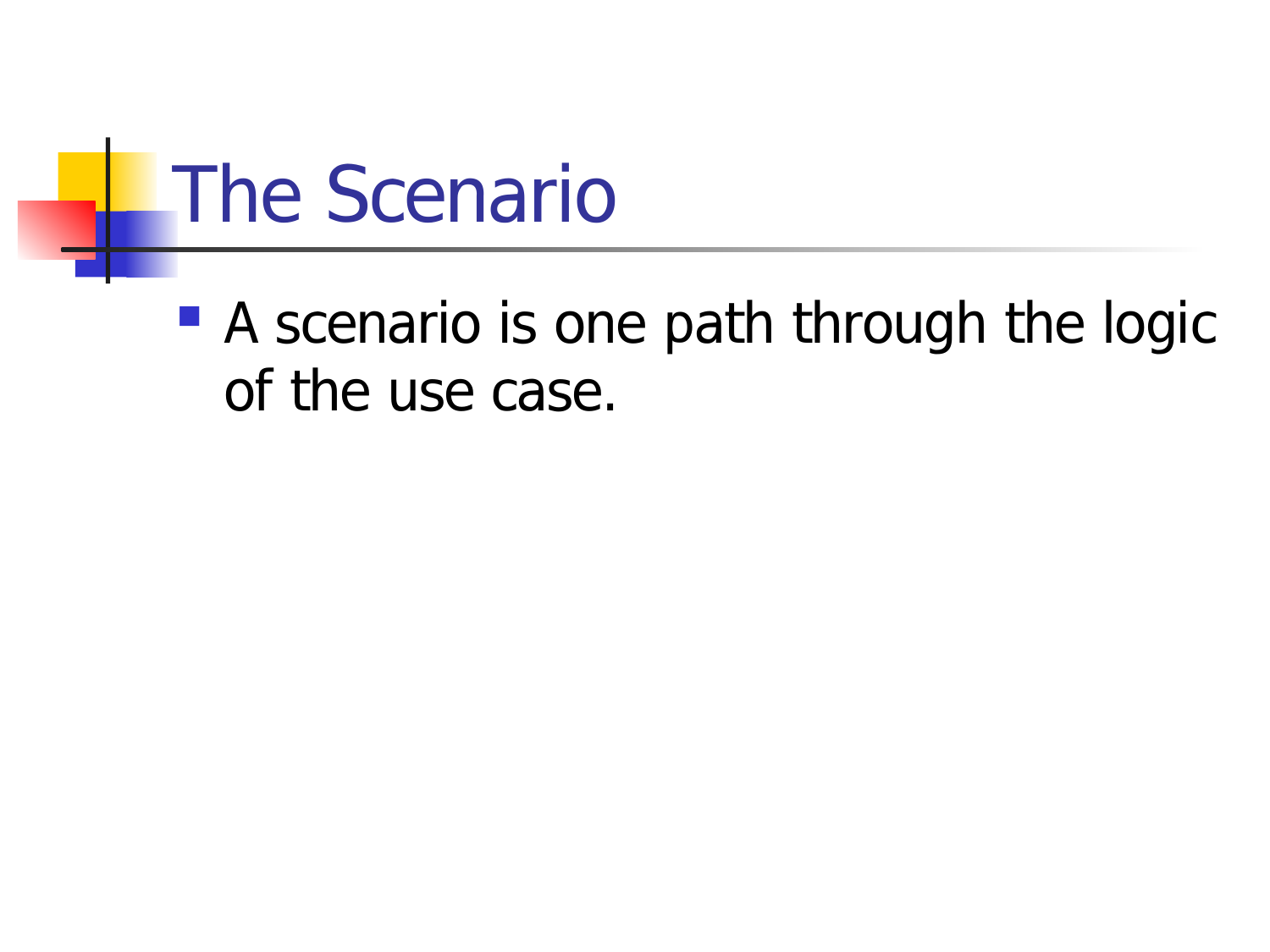

# The Scenario
A scenario is one path through the logic of the use case.